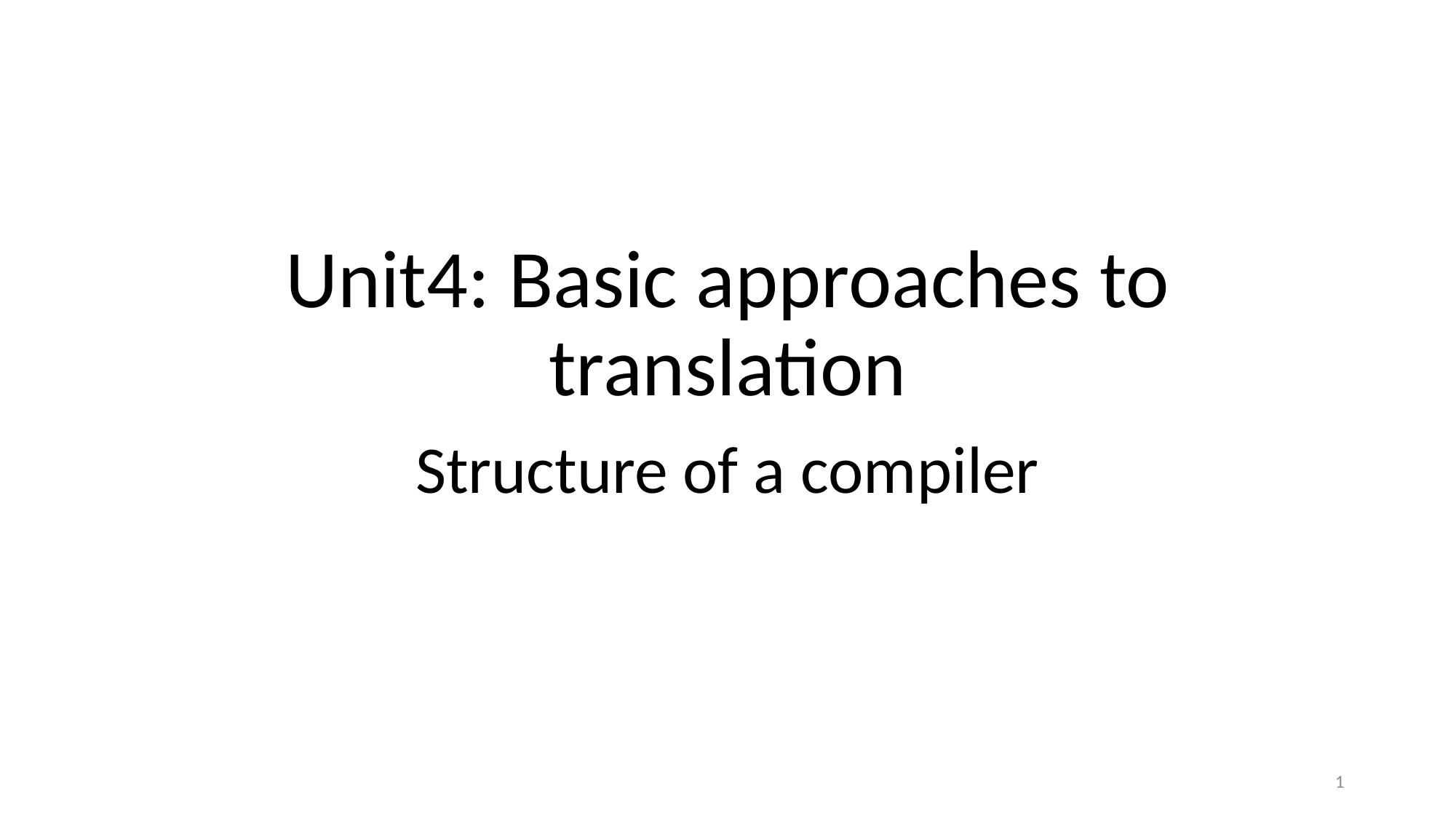

# Unit4: Basic approaches to translation
Structure of a compiler
1